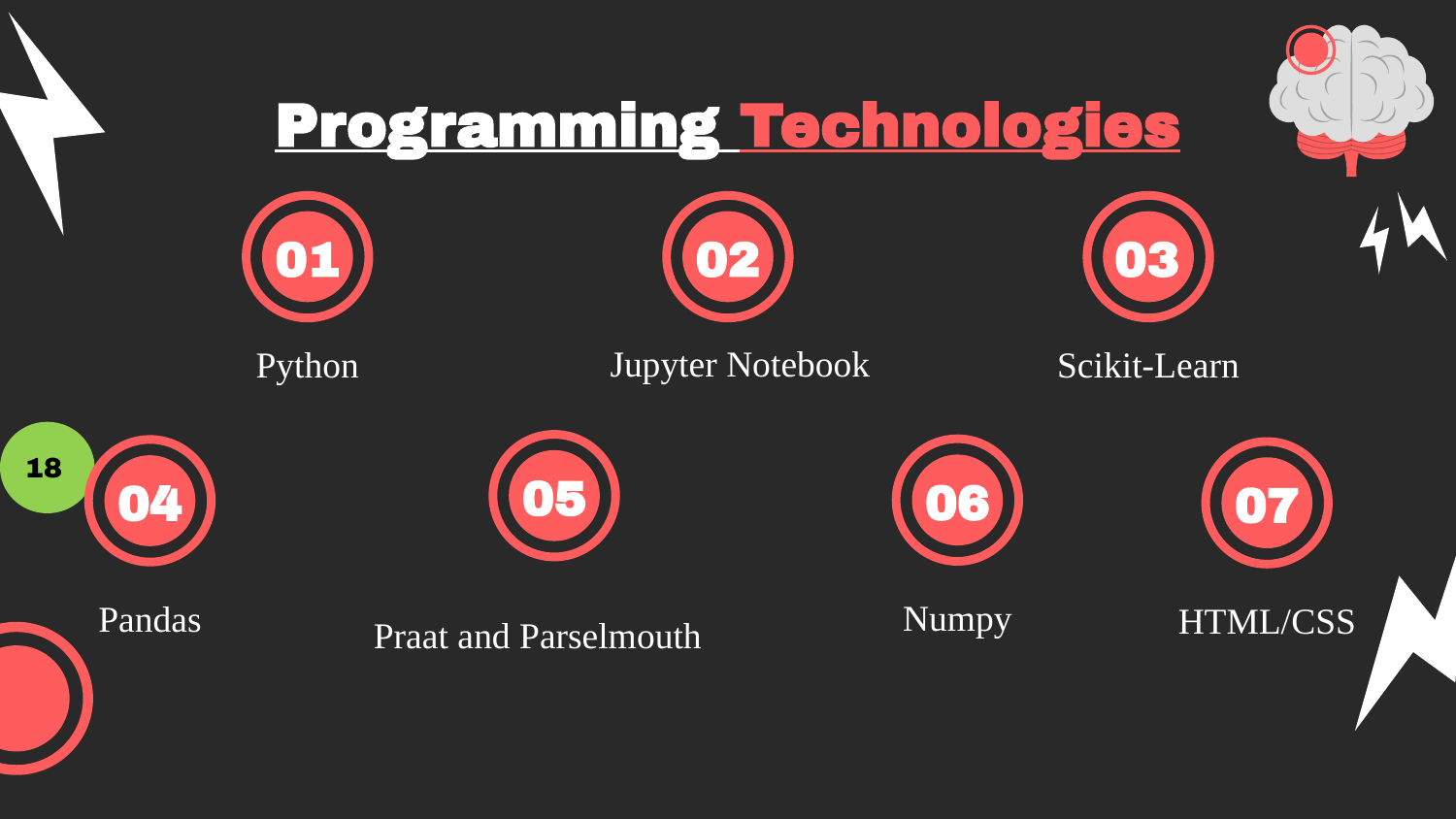

# Programming Technologies

01
02
03
Jupyter Notebook
Python
Scikit-Learn

18
05
06
04
07
Praat and Parselmouth
Numpy
Pandas
HTML/CSS